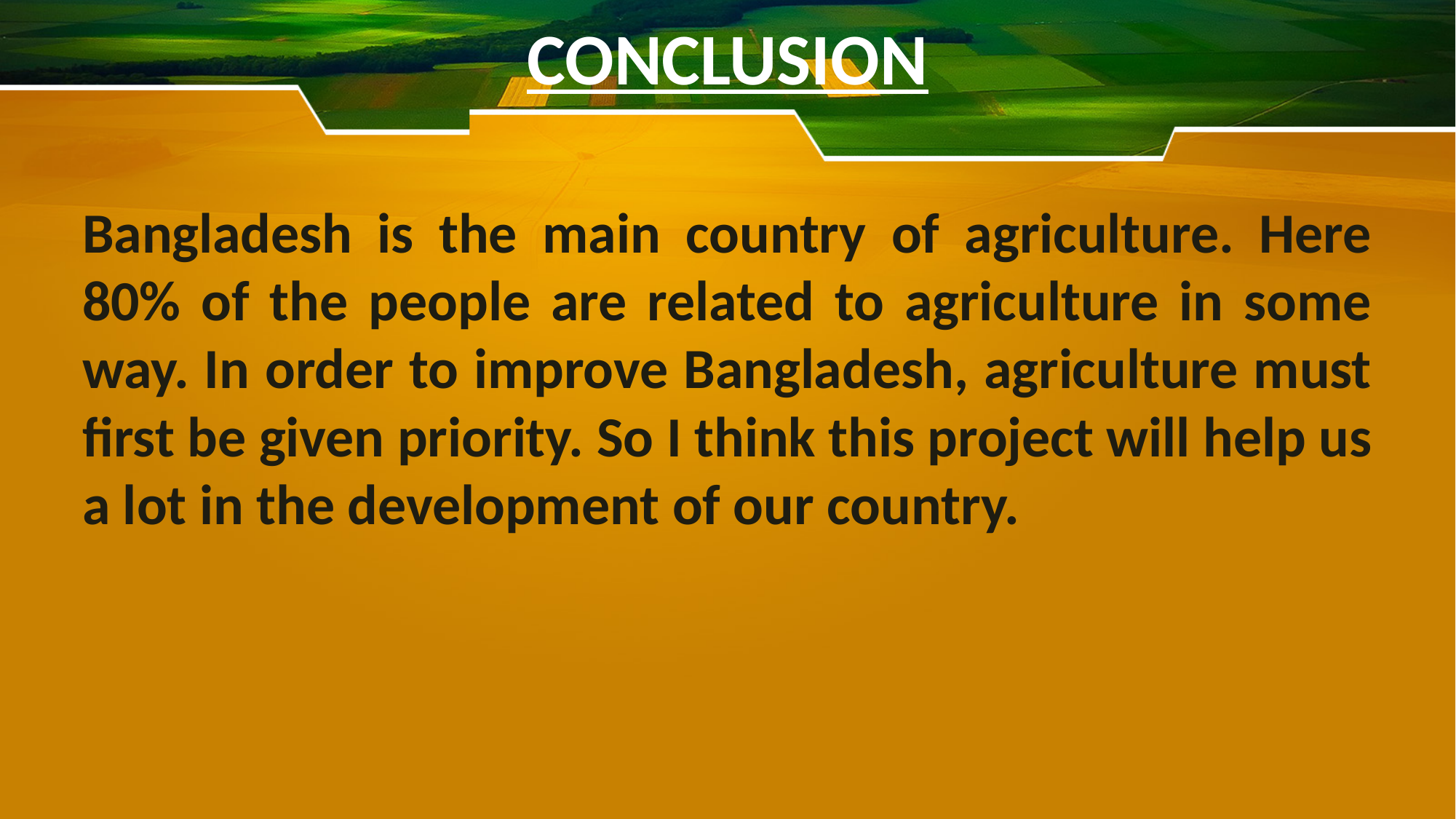

# CONCLUSION
Bangladesh is the main country of agriculture. Here 80% of the people are related to agriculture in some way. In order to improve Bangladesh, agriculture must first be given priority. So I think this project will help us a lot in the development of our country.